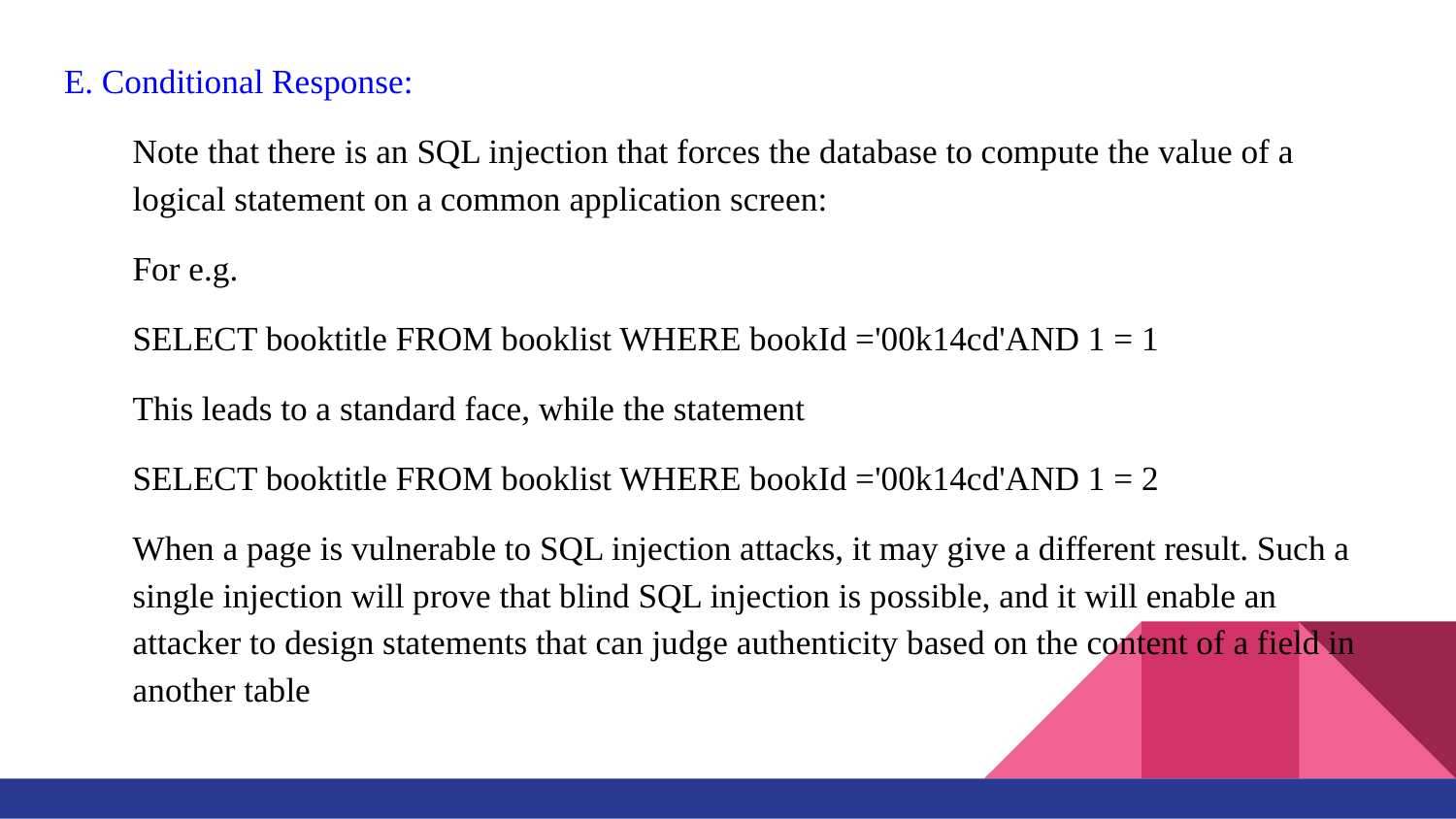

E. Conditional Response:
Note that there is an SQL injection that forces the database to compute the value of a logical statement on a common application screen:
For e.g.
SELECT booktitle FROM booklist WHERE bookId ='00k14cd'AND 1 = 1
This leads to a standard face, while the statement
SELECT booktitle FROM booklist WHERE bookId ='00k14cd'AND 1 = 2
When a page is vulnerable to SQL injection attacks, it may give a different result. Such a single injection will prove that blind SQL injection is possible, and it will enable an attacker to design statements that can judge authenticity based on the content of a field in another table